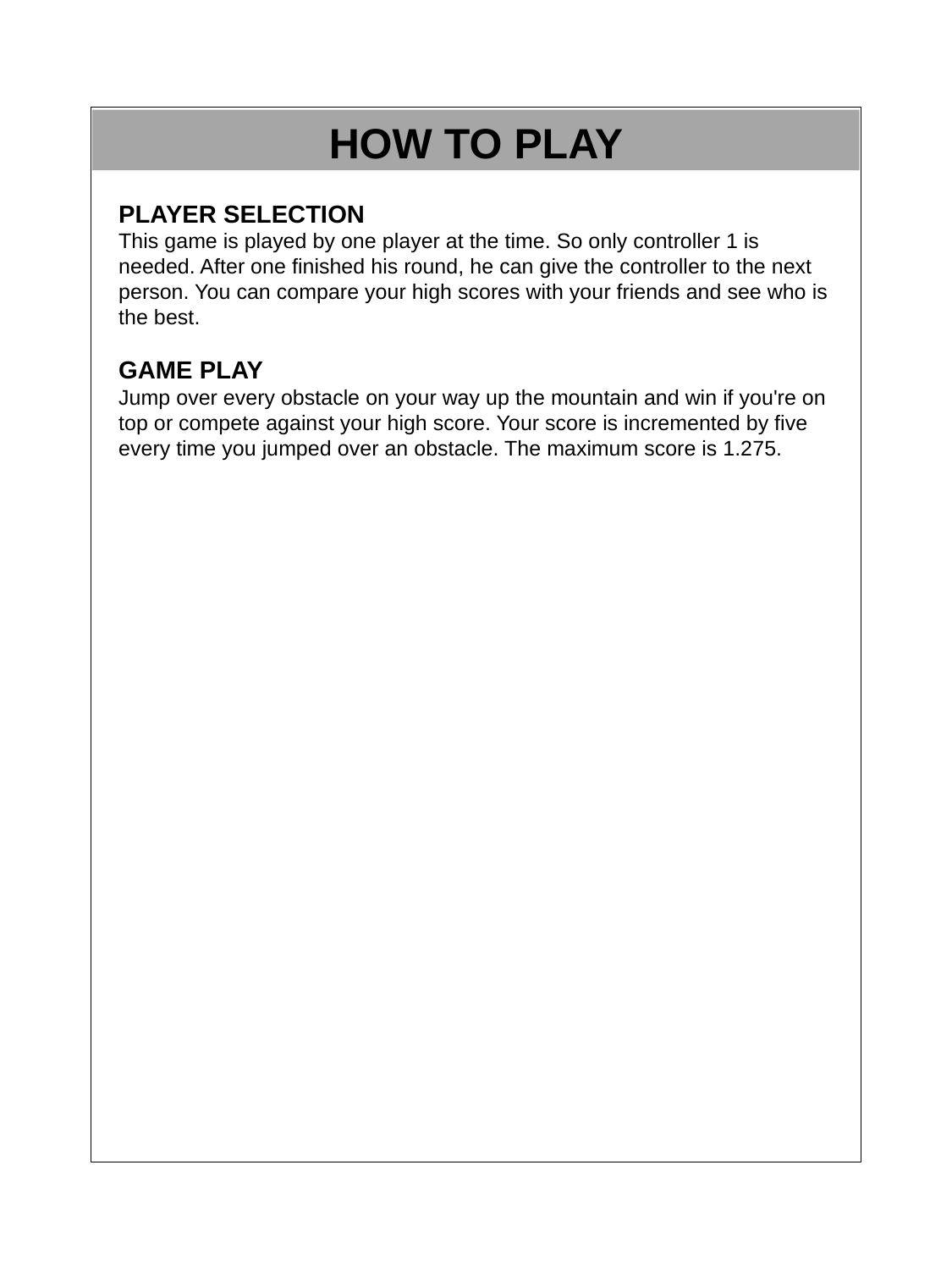

HOW TO PLAY
PLAYER SELECTION
This game is played by one player at the time. So only controller 1 is needed. After one finished his round, he can give the controller to the next person. You can compare your high scores with your friends and see who is the best.

GAME PLAY
Jump over every obstacle on your way up the mountain and win if you're on top or compete against your high score. Your score is incremented by five every time you jumped over an obstacle. The maximum score is 1.275.